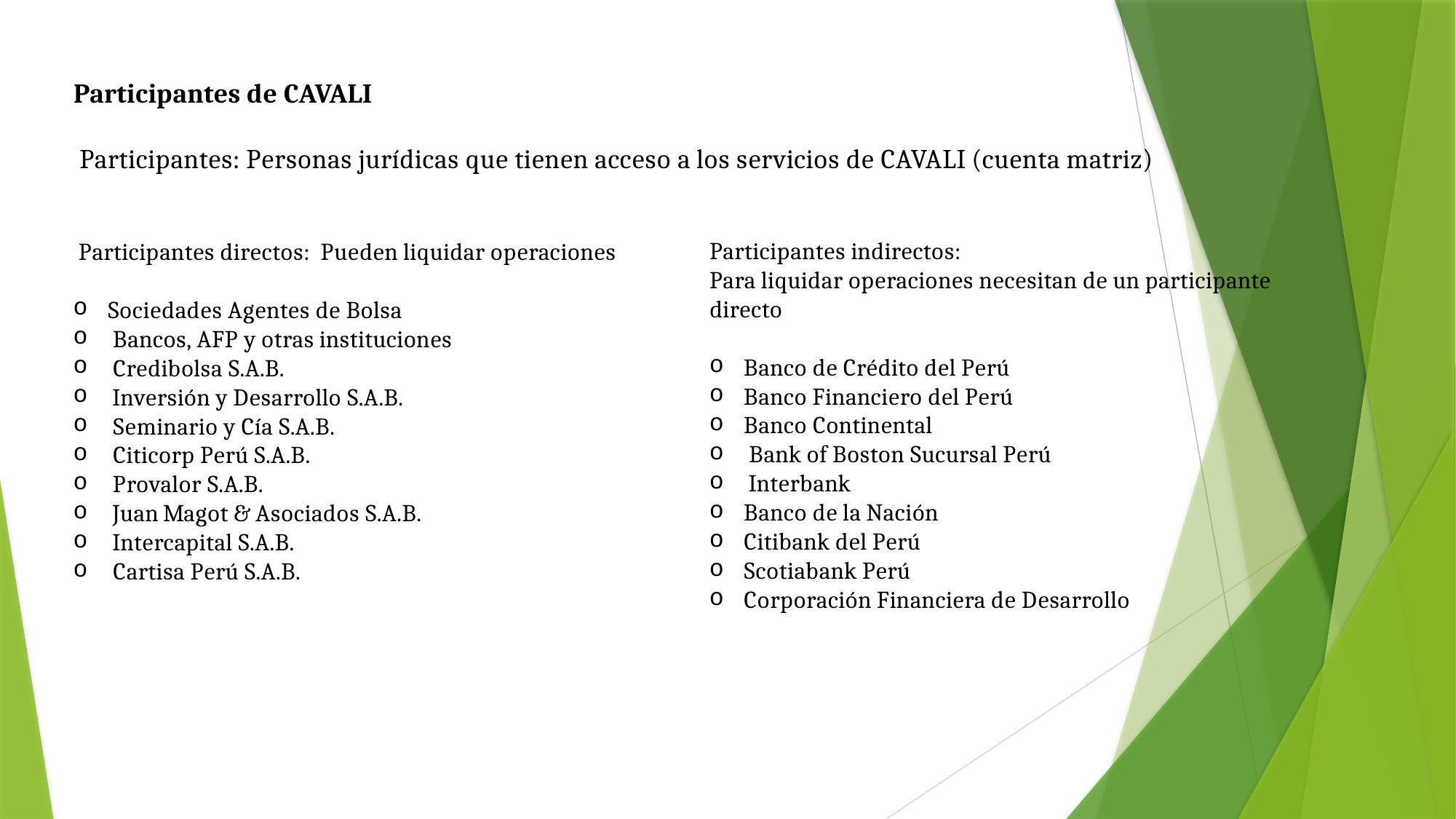

Participantes de CAVALI

 Participantes: Personas jurídicas que tienen acceso a los servicios de CAVALI (cuenta matriz)
Participantes indirectos:
Para liquidar operaciones necesitan de un participante directo

Banco de Crédito del Perú
Banco Financiero del Perú
Banco Continental
 Bank of Boston Sucursal Perú
 Interbank
Banco de la Nación
Citibank del Perú
Scotiabank Perú
Corporación Financiera de Desarrollo
 Participantes directos:  Pueden liquidar operaciones

Sociedades Agentes de Bolsa
 Bancos, AFP y otras instituciones
 Credibolsa S.A.B.
 Inversión y Desarrollo S.A.B.
 Seminario y Cía S.A.B.
 Citicorp Perú S.A.B.
 Provalor S.A.B.
 Juan Magot & Asociados S.A.B.
 Intercapital S.A.B.
 Cartisa Perú S.A.B.